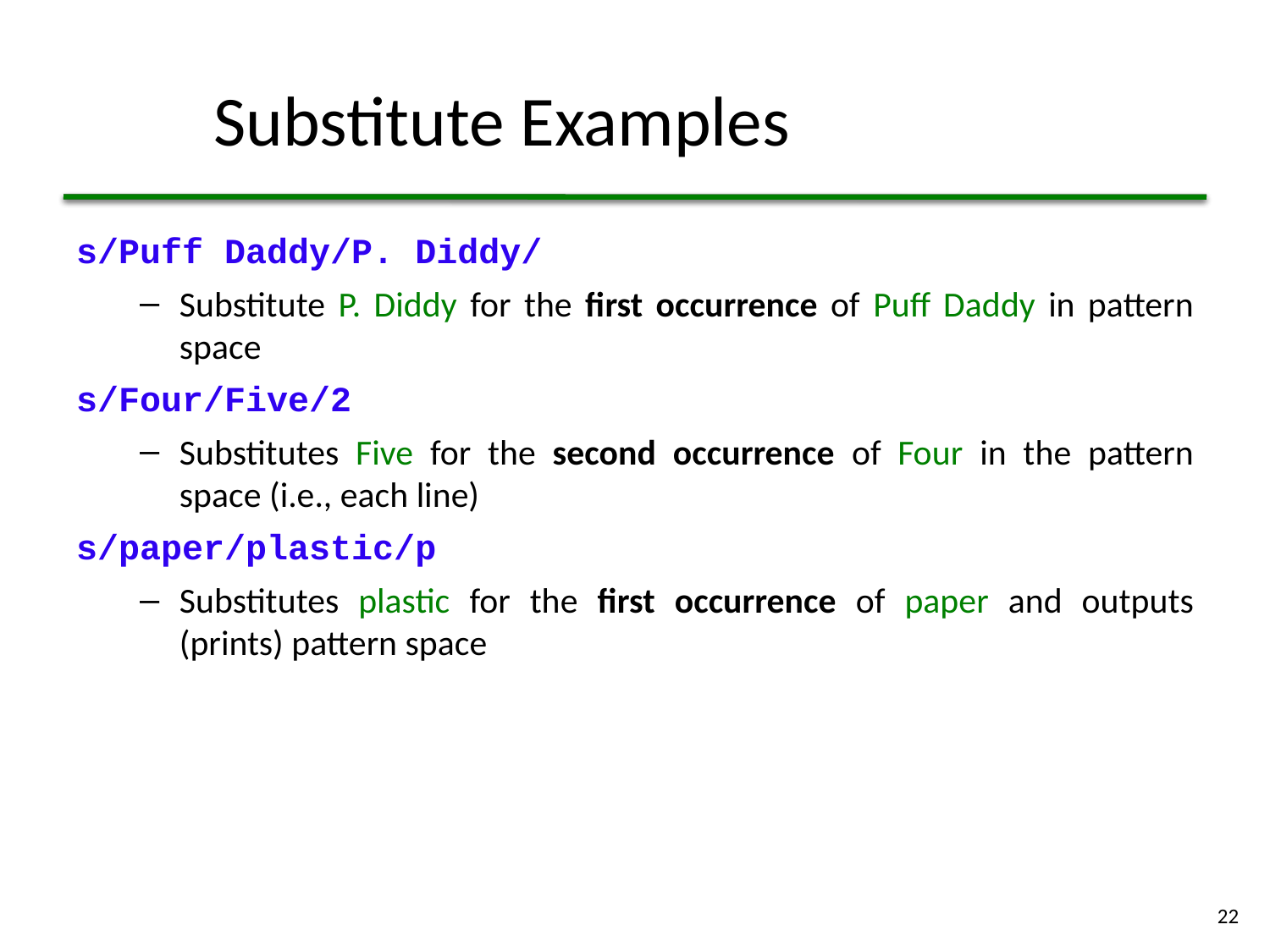

# Substitute Examples
s/Puff Daddy/P. Diddy/
Substitute P. Diddy for the first occurrence of Puff Daddy in pattern space
s/Four/Five/2
Substitutes Five for the second occurrence of Four in the pattern space (i.e., each line)
s/paper/plastic/p
Substitutes plastic for the first occurrence of paper and outputs (prints) pattern space
22